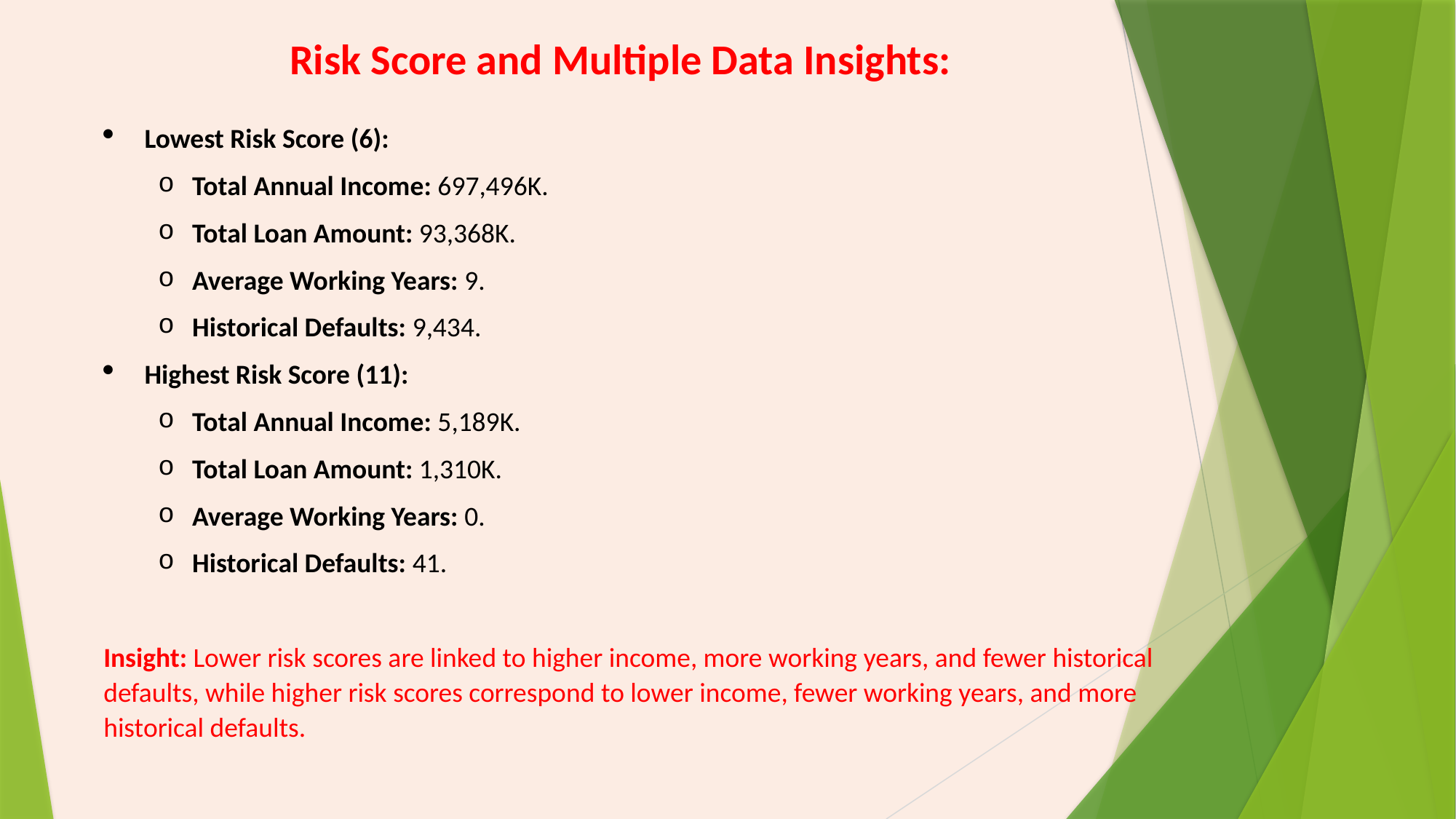

Risk Score and Multiple Data Insights:
Lowest Risk Score (6):
Total Annual Income: 697,496K.
Total Loan Amount: 93,368K.
Average Working Years: 9.
Historical Defaults: 9,434.
Highest Risk Score (11):
Total Annual Income: 5,189K.
Total Loan Amount: 1,310K.
Average Working Years: 0.
Historical Defaults: 41.

Insight: Lower risk scores are linked to higher income, more working years, and fewer historical defaults, while higher risk scores correspond to lower income, fewer working years, and more historical defaults.